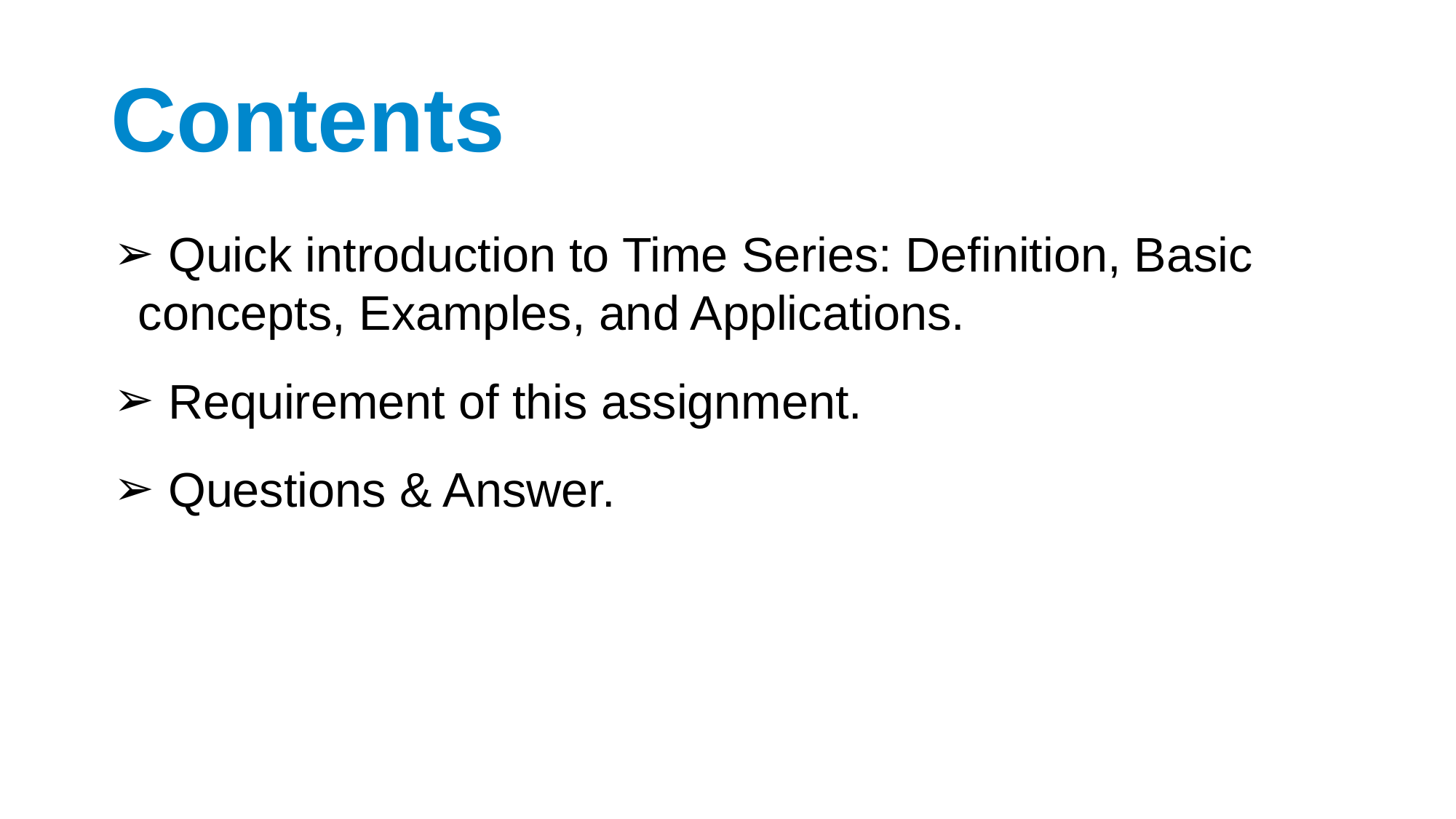

# Contents
 Quick introduction to Time Series: Definition, Basic concepts, Examples, and Applications.
 Requirement of this assignment.
 Questions & Answer.